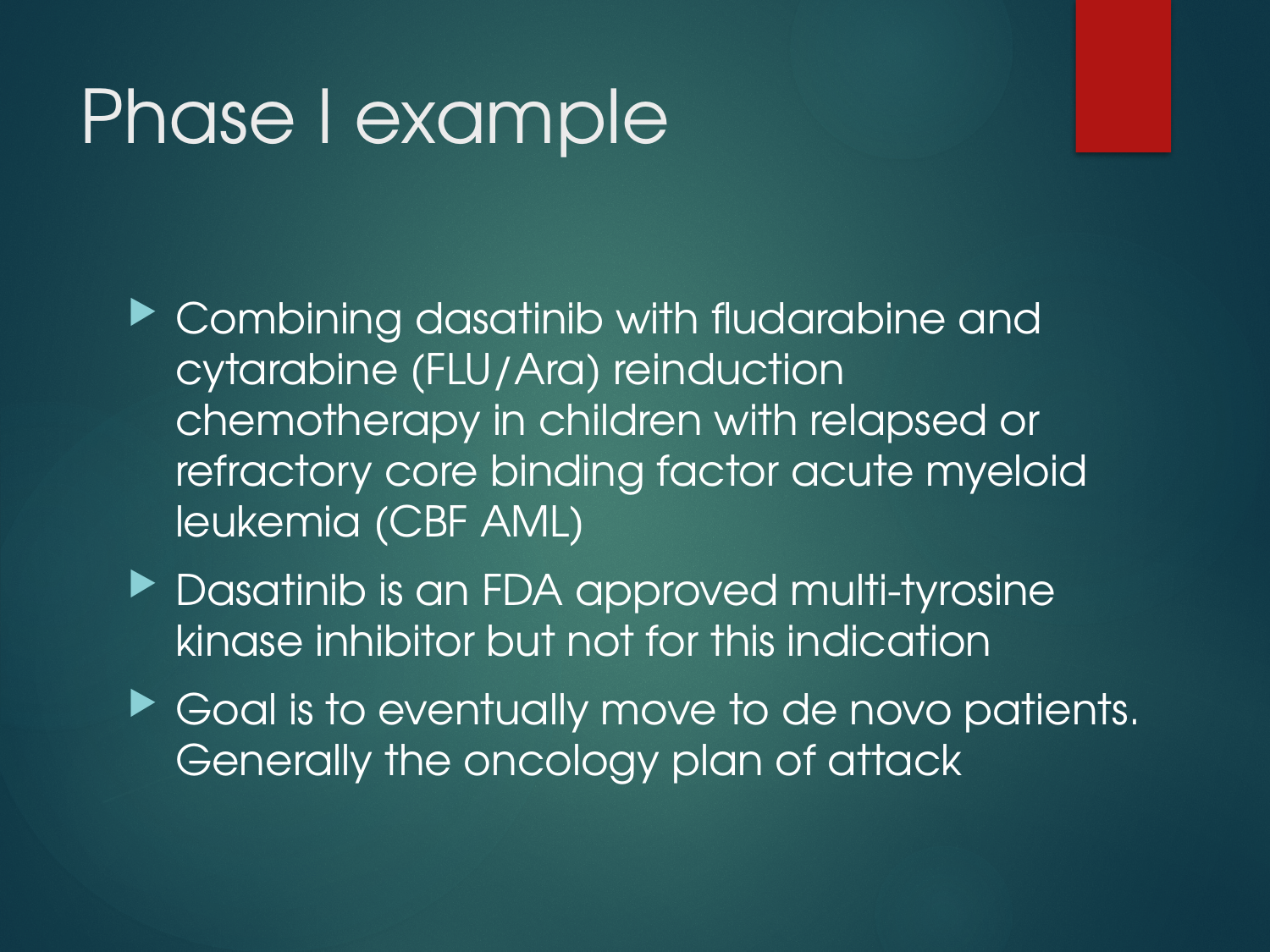

# Phase I example
Combining dasatinib with fludarabine and cytarabine (FLU/Ara) reinduction chemotherapy in children with relapsed or refractory core binding factor acute myeloid leukemia (CBF AML)
Dasatinib is an FDA approved multi-tyrosine kinase inhibitor but not for this indication
Goal is to eventually move to de novo patients. Generally the oncology plan of attack